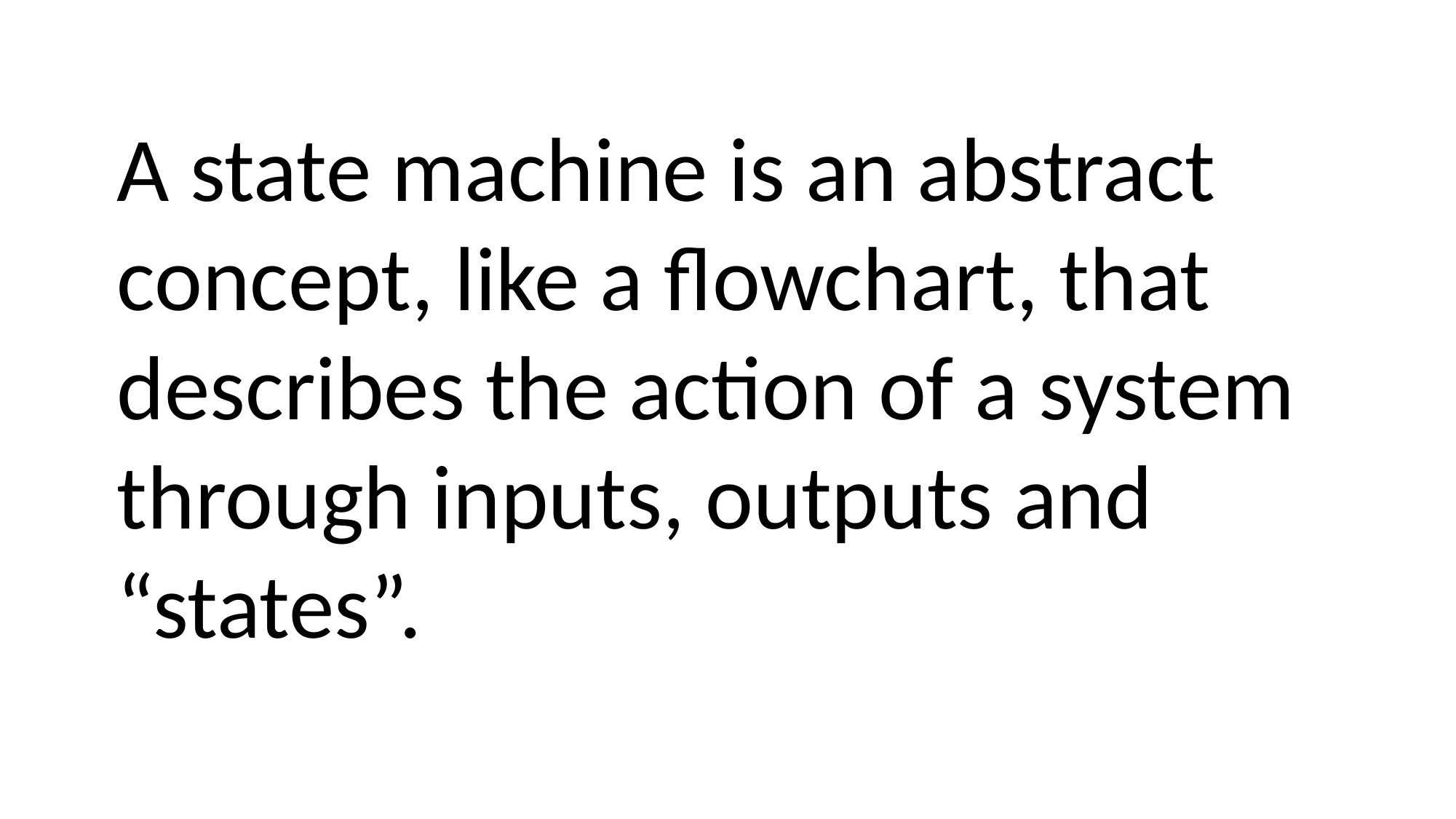

A state machine is an abstract concept, like a flowchart, that describes the action of a system through inputs, outputs and “states”.